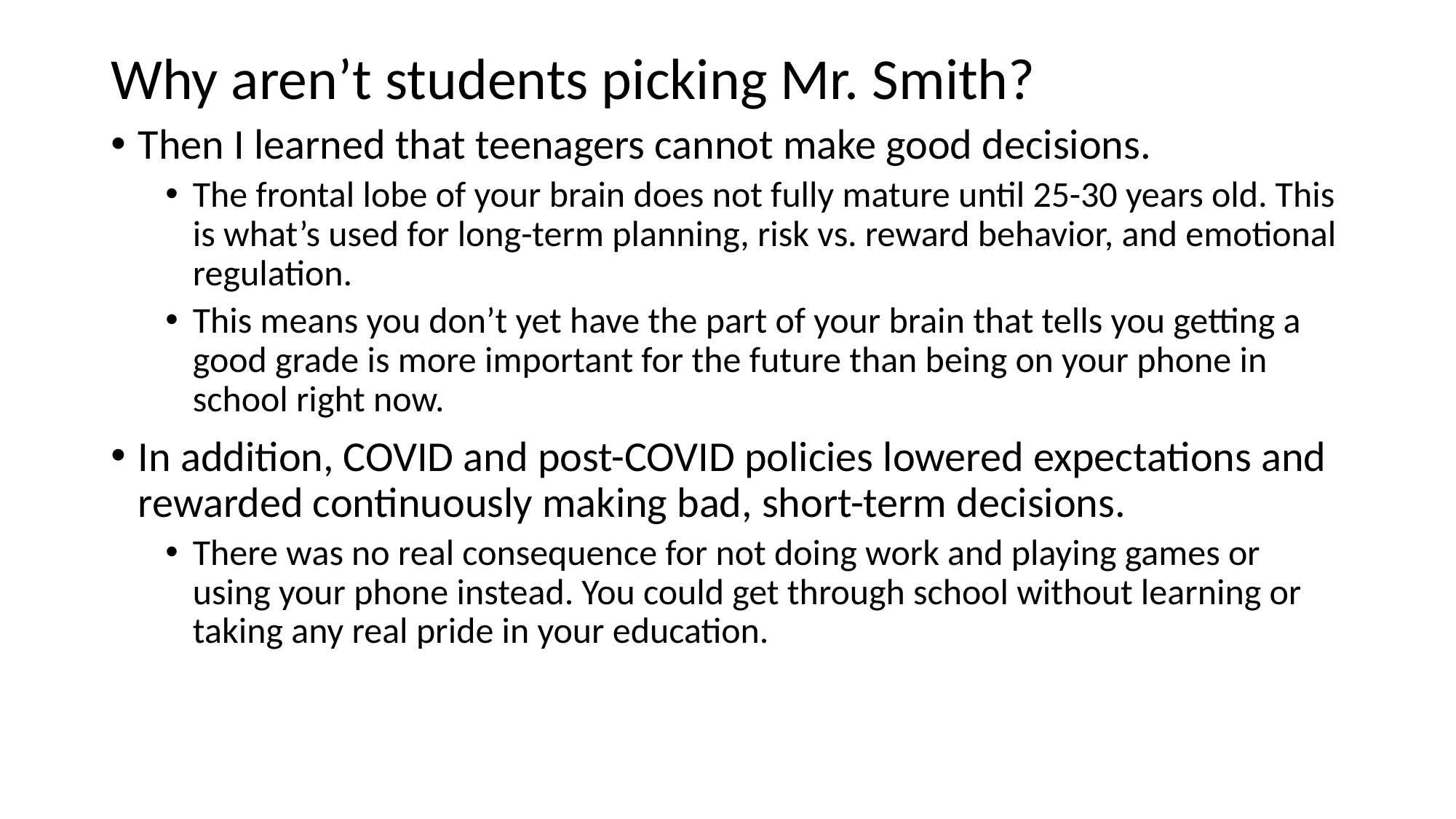

# Why aren’t students picking Mr. Smith?
Then I learned that teenagers cannot make good decisions.
The frontal lobe of your brain does not fully mature until 25-30 years old. This is what’s used for long-term planning, risk vs. reward behavior, and emotional regulation.
This means you don’t yet have the part of your brain that tells you getting a good grade is more important for the future than being on your phone in school right now.
In addition, COVID and post-COVID policies lowered expectations and rewarded continuously making bad, short-term decisions.
There was no real consequence for not doing work and playing games or using your phone instead. You could get through school without learning or taking any real pride in your education.